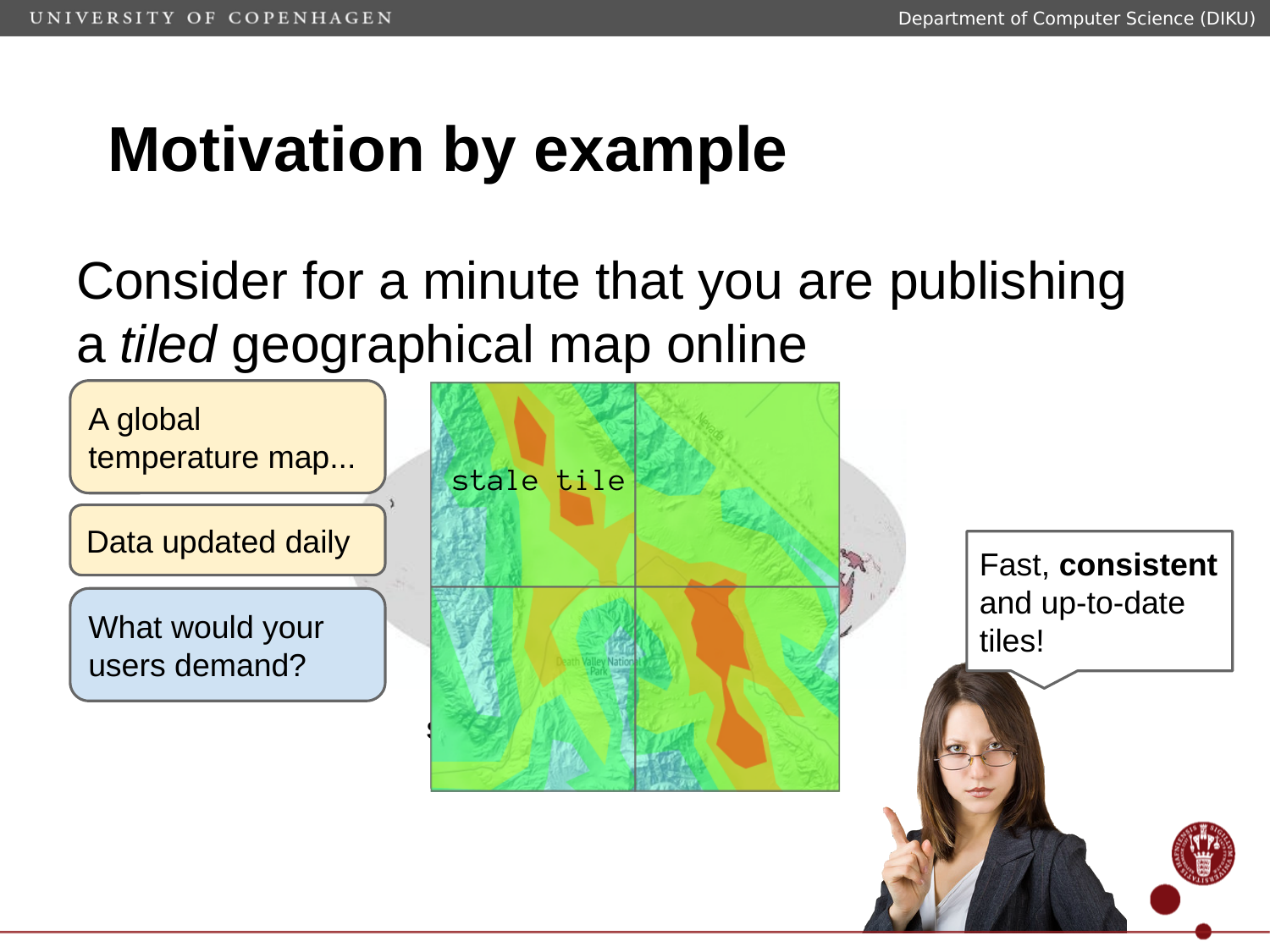

Department of Computer Science (DIKU)
# Motivation by example
Consider for a minute that you are publishing a tiled geographical map online

A global temperature map...

stale tile
Data updated daily
Fast, consistent and up-to-date tiles!
What would your users demand?

Source: earthobservatory.nasa.gov